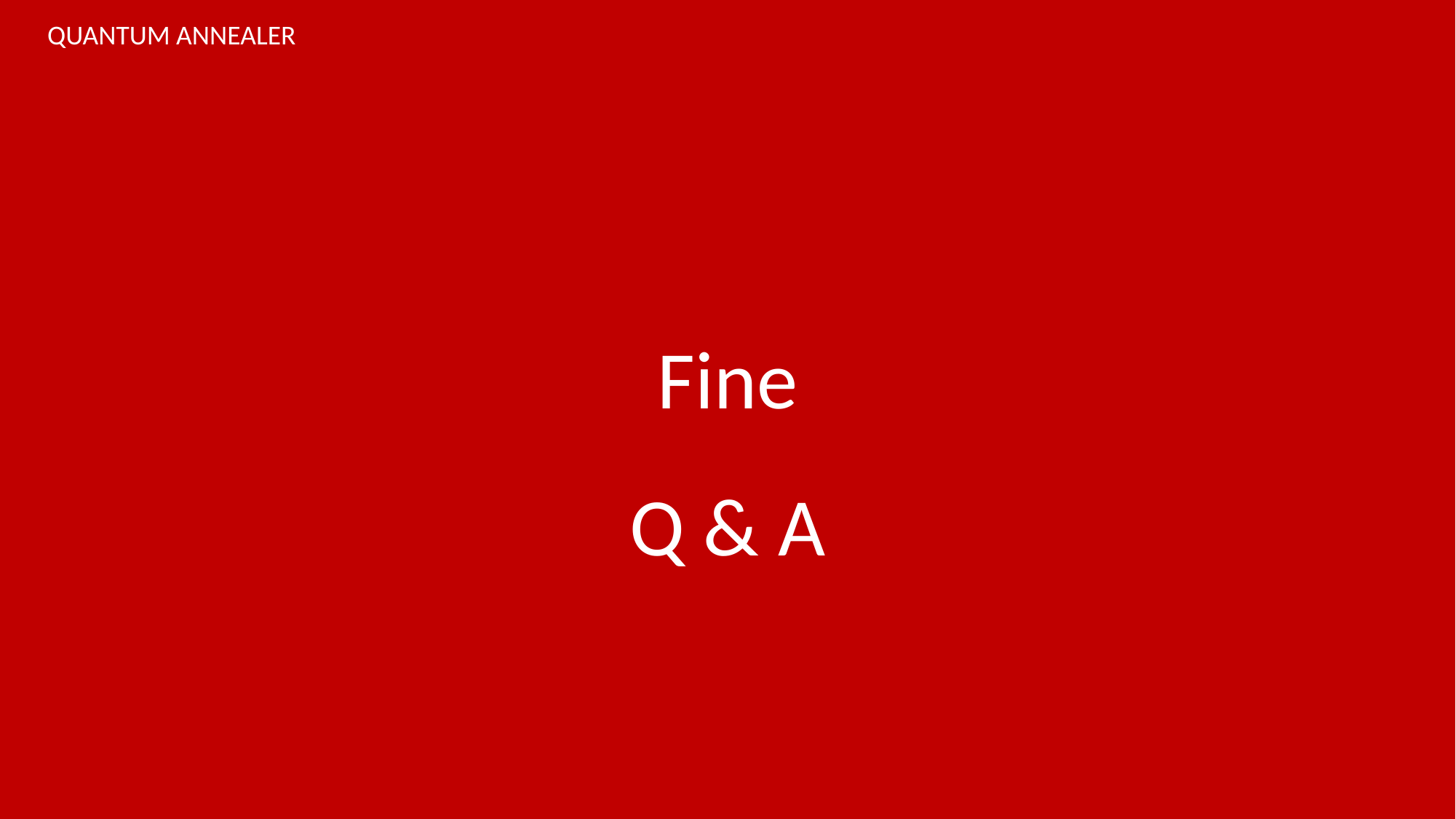

Fine
Q & A
QUANTUM ANNEALER
# SIMULATE ANNEALING